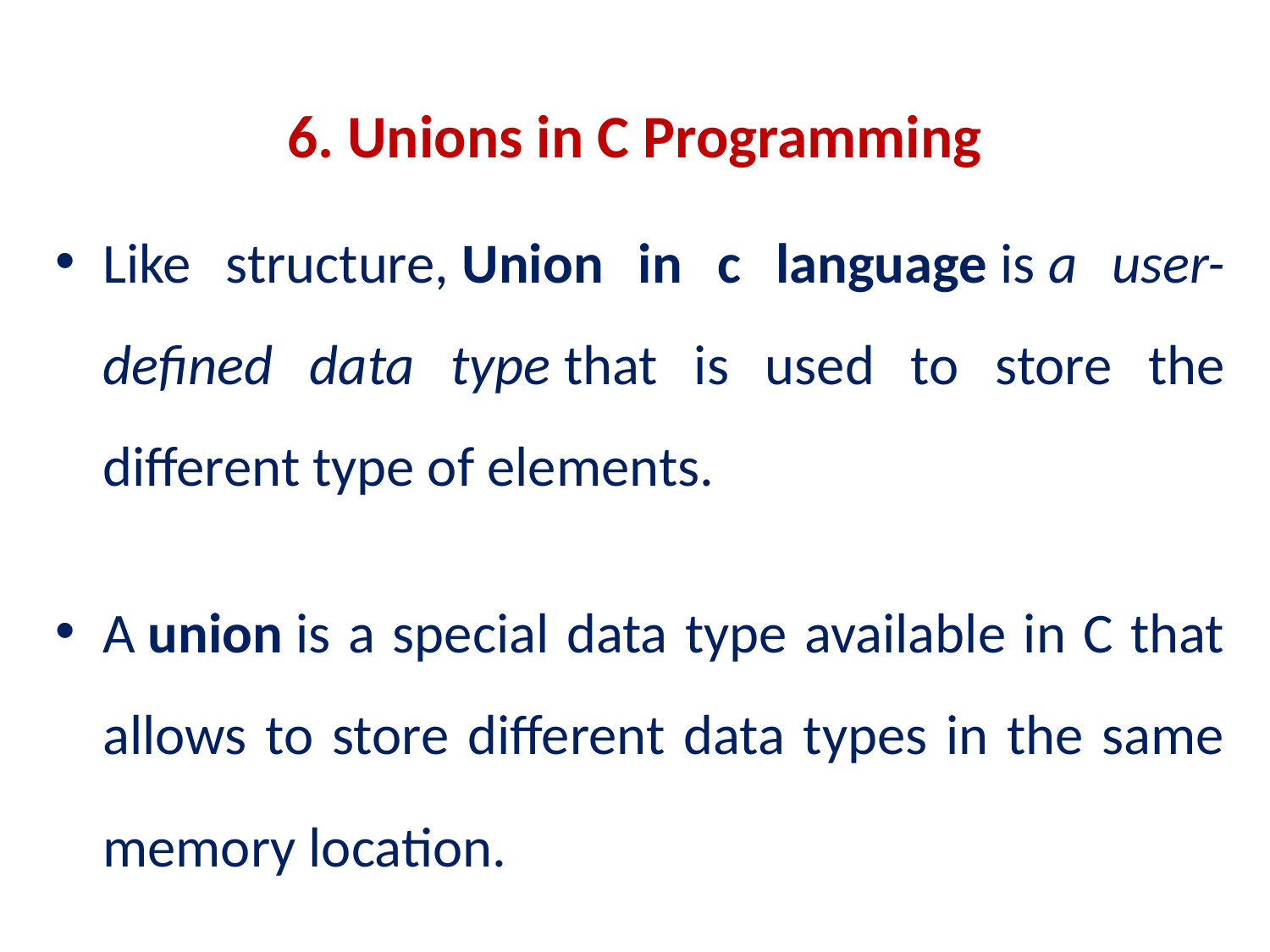

# 6. Unions in C Programming
Like structure, Union in c language is a user-defined data type that is used to store the different type of elements.

A union is a special data type available in C that allows to store different data types in the same memory location.